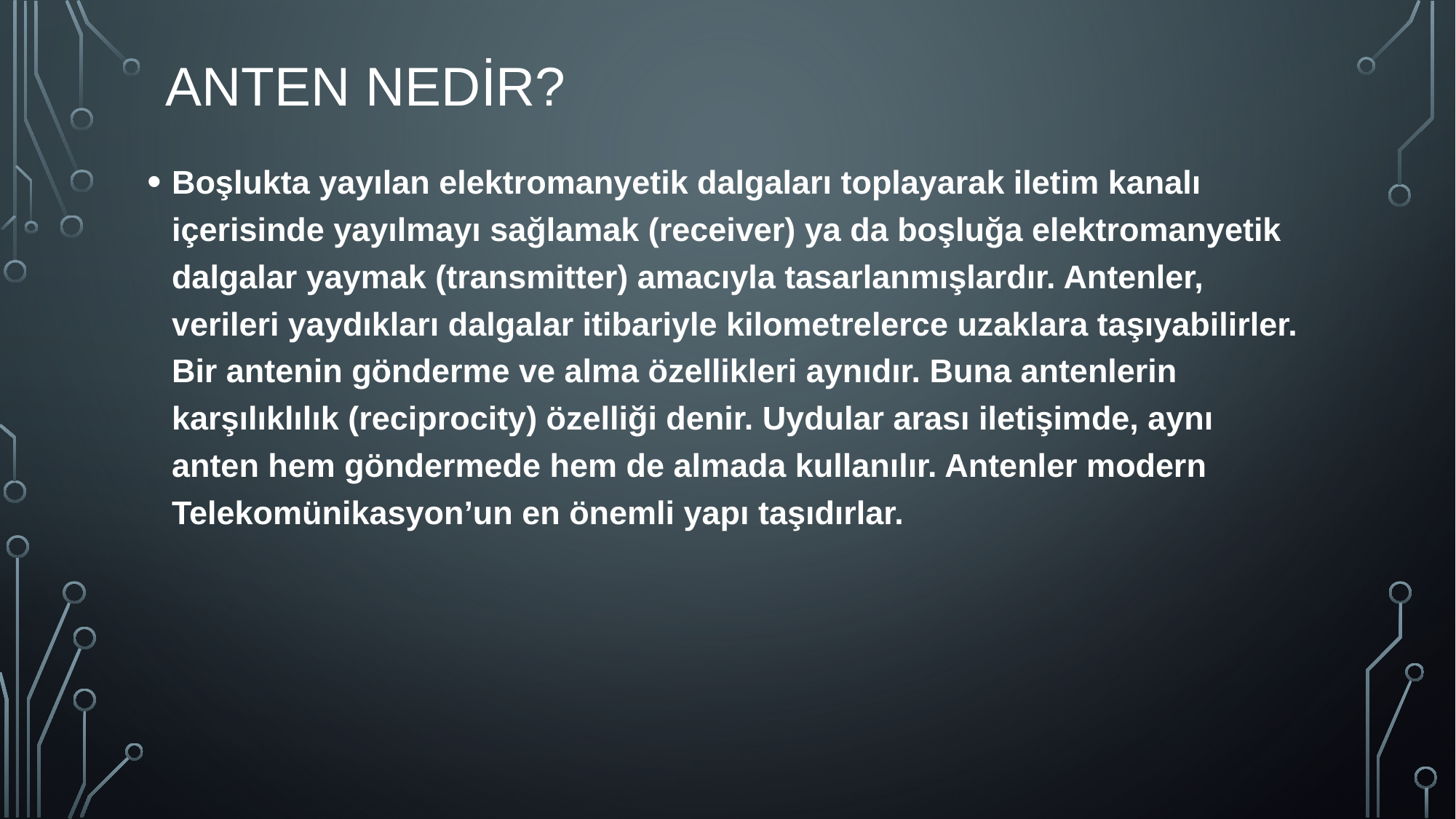

# ANTEN NEDİR?
Boşlukta yayılan elektromanyetik dalgaları toplayarak iletim kanalı içerisinde yayılmayı sağlamak (receiver) ya da boşluğa elektromanyetik dalgalar yaymak (transmitter) amacıyla tasarlanmışlardır. Antenler, verileri yaydıkları dalgalar itibariyle kilometrelerce uzaklara taşıyabilirler. Bir antenin gönderme ve alma özellikleri aynıdır. Buna antenlerin karşılıklılık (reciprocity) özelliği denir. Uydular arası iletişimde, aynı anten hem göndermede hem de almada kullanılır. Antenler modern Telekomünikasyon’un en önemli yapı taşıdırlar.